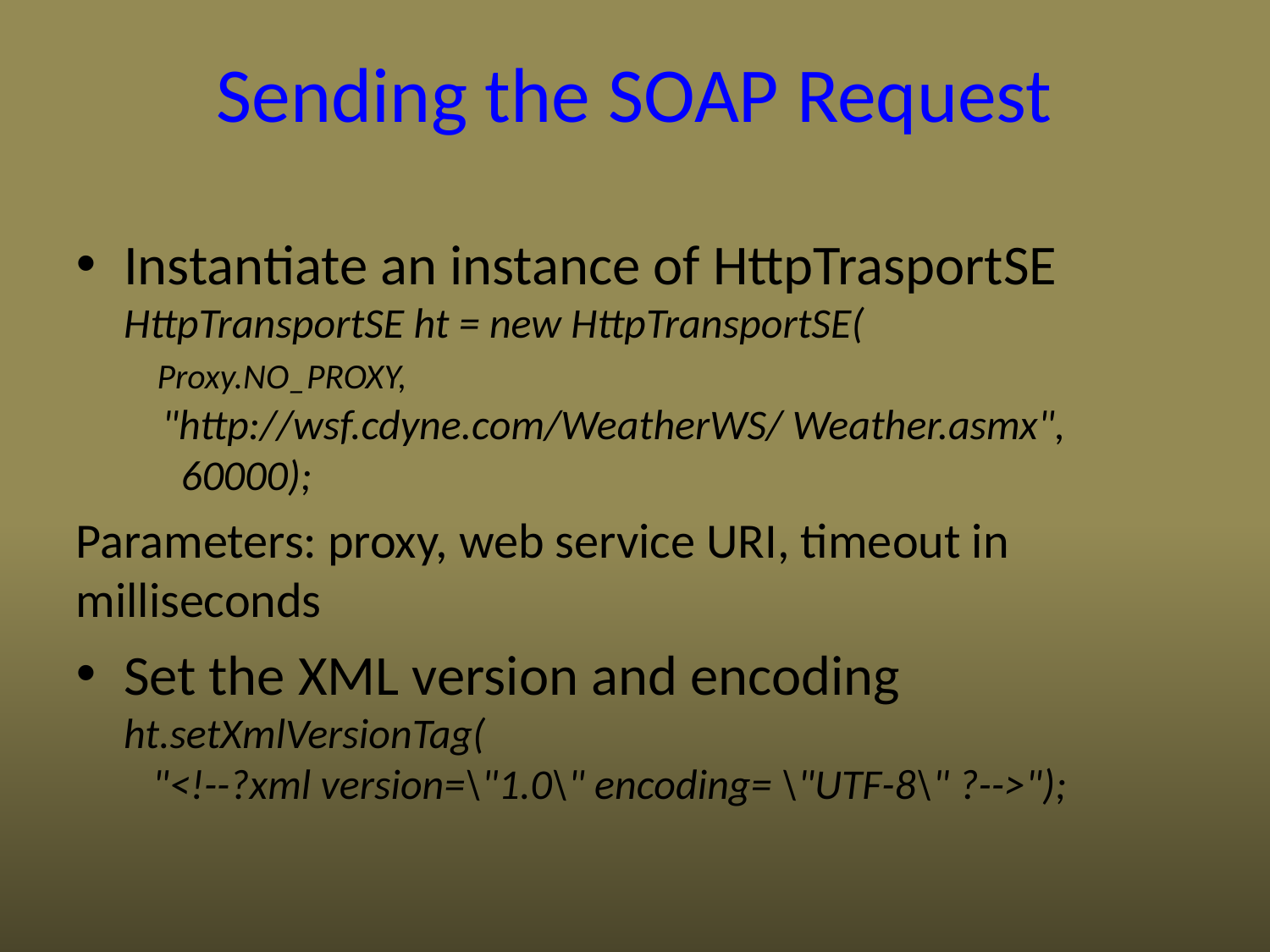

Sending the SOAP Request
Instantiate an instance of HttpTrasportSE
HttpTransportSE ht = new HttpTransportSE(
    Proxy.NO_PROXY,
    "http://wsf.cdyne.com/WeatherWS/ Weather.asmx",
      60000);
Parameters: proxy, web service URI, timeout in milliseconds
Set the XML version and encoding
ht.setXmlVersionTag(
   "<!--?xml version=\"1.0\" encoding= \"UTF-8\" ?-->");